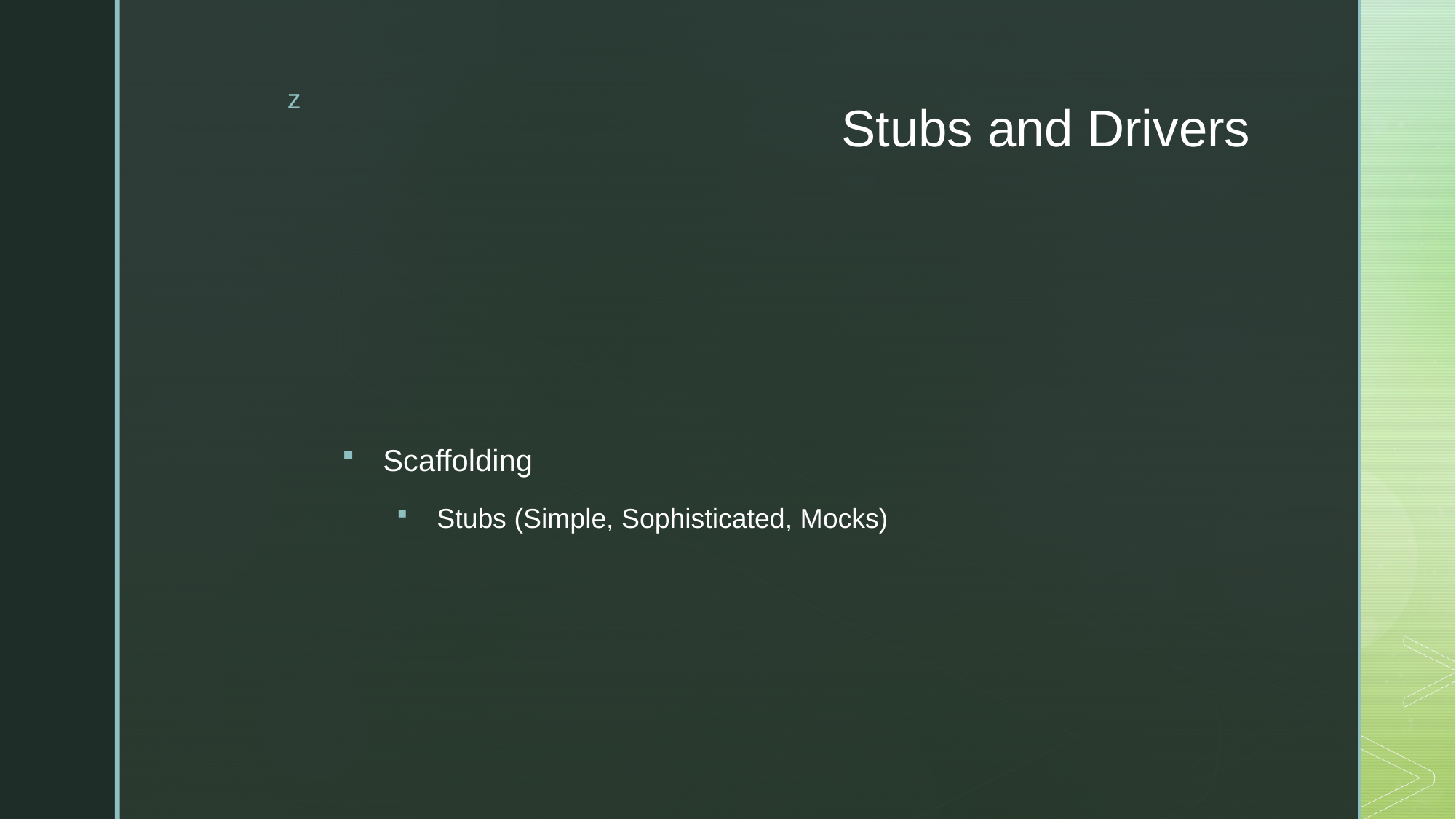

# Stubs and Drivers
Scaffolding
Stubs (Simple, Sophisticated, Mocks)